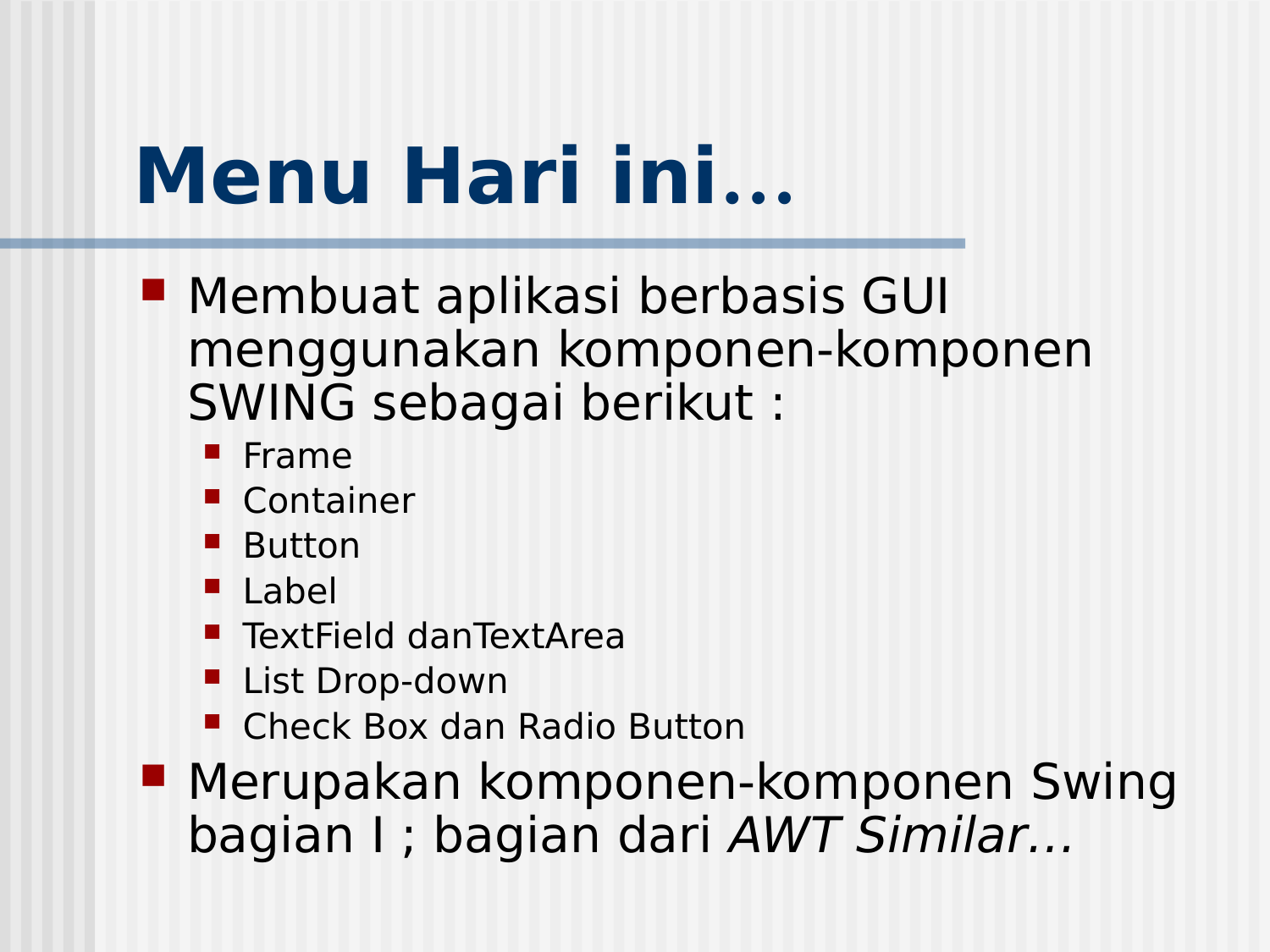

# Menu Hari ini…
Membuat aplikasi berbasis GUI menggunakan komponen-komponen SWING sebagai berikut :
Frame
Container
Button
Label
TextField danTextArea
List Drop-down
Check Box dan Radio Button
Merupakan komponen-komponen Swing bagian I ; bagian dari AWT Similar…